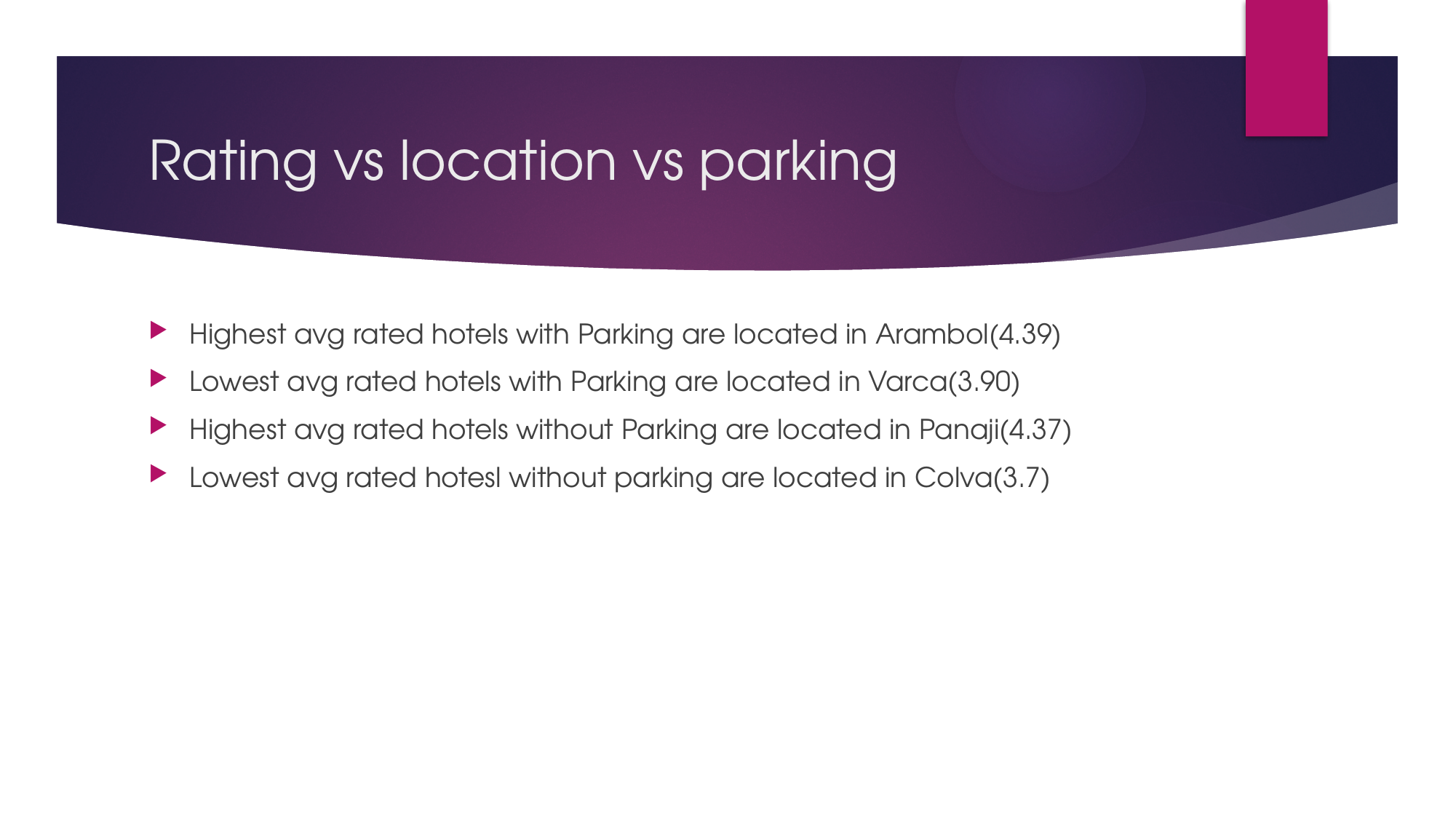

# Rating vs location vs parking
Highest avg rated hotels with Parking are located in Arambol(4.39)
Lowest avg rated hotels with Parking are located in Varca(3.90)
Highest avg rated hotels without Parking are located in Panaji(4.37)
Lowest avg rated hotesl without parking are located in Colva(3.7)